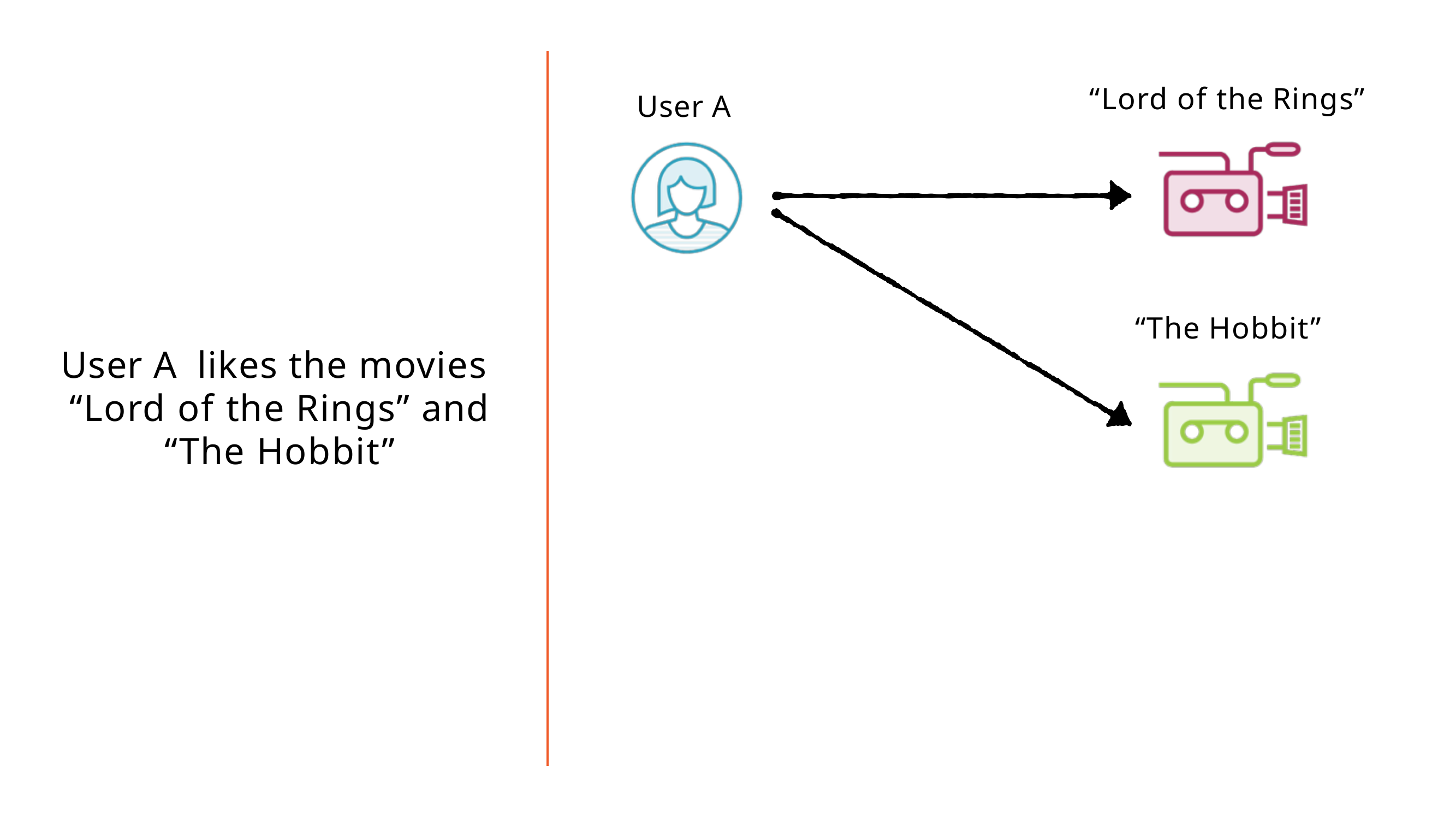

# “Lord of the Rings”
User A

“The Hobbit”
User A likes the movies  “Lord of the Rings” and  “The Hobbit”